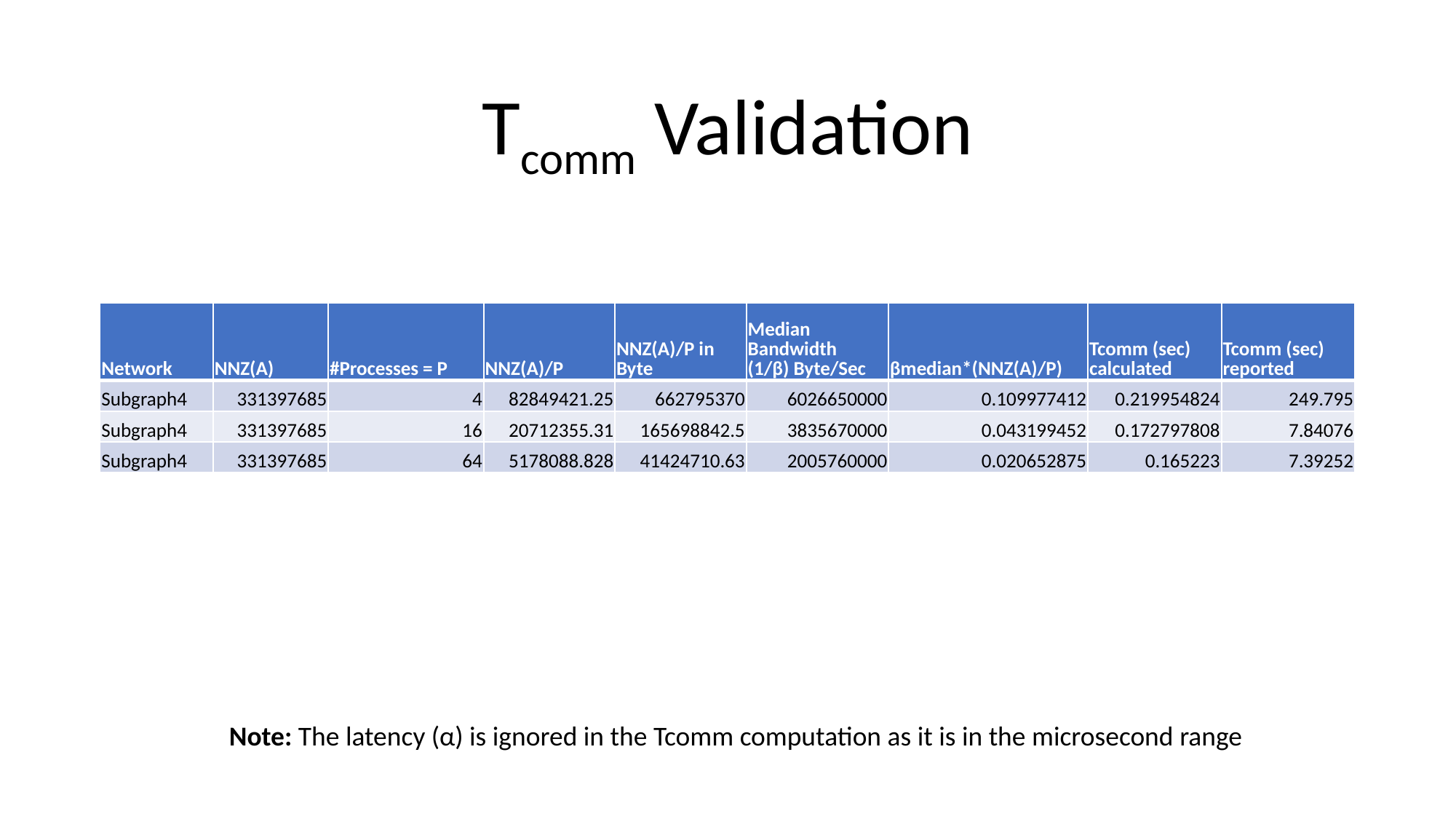

# Tcomm Validation
| Network | NNZ(A) | #Processes = P | NNZ(A)/P | NNZ(A)/P in Byte | Median Bandwidth (1/β) Byte/Sec | βmedian\*(NNZ(A)/P) | Tcomm (sec) calculated | Tcomm (sec) reported |
| --- | --- | --- | --- | --- | --- | --- | --- | --- |
| Subgraph4 | 331397685 | 4 | 82849421.25 | 662795370 | 6026650000 | 0.109977412 | 0.219954824 | 249.795 |
| Subgraph4 | 331397685 | 16 | 20712355.31 | 165698842.5 | 3835670000 | 0.043199452 | 0.172797808 | 7.84076 |
| Subgraph4 | 331397685 | 64 | 5178088.828 | 41424710.63 | 2005760000 | 0.020652875 | 0.165223 | 7.39252 |
Note: The latency (α) is ignored in the Tcomm computation as it is in the microsecond range